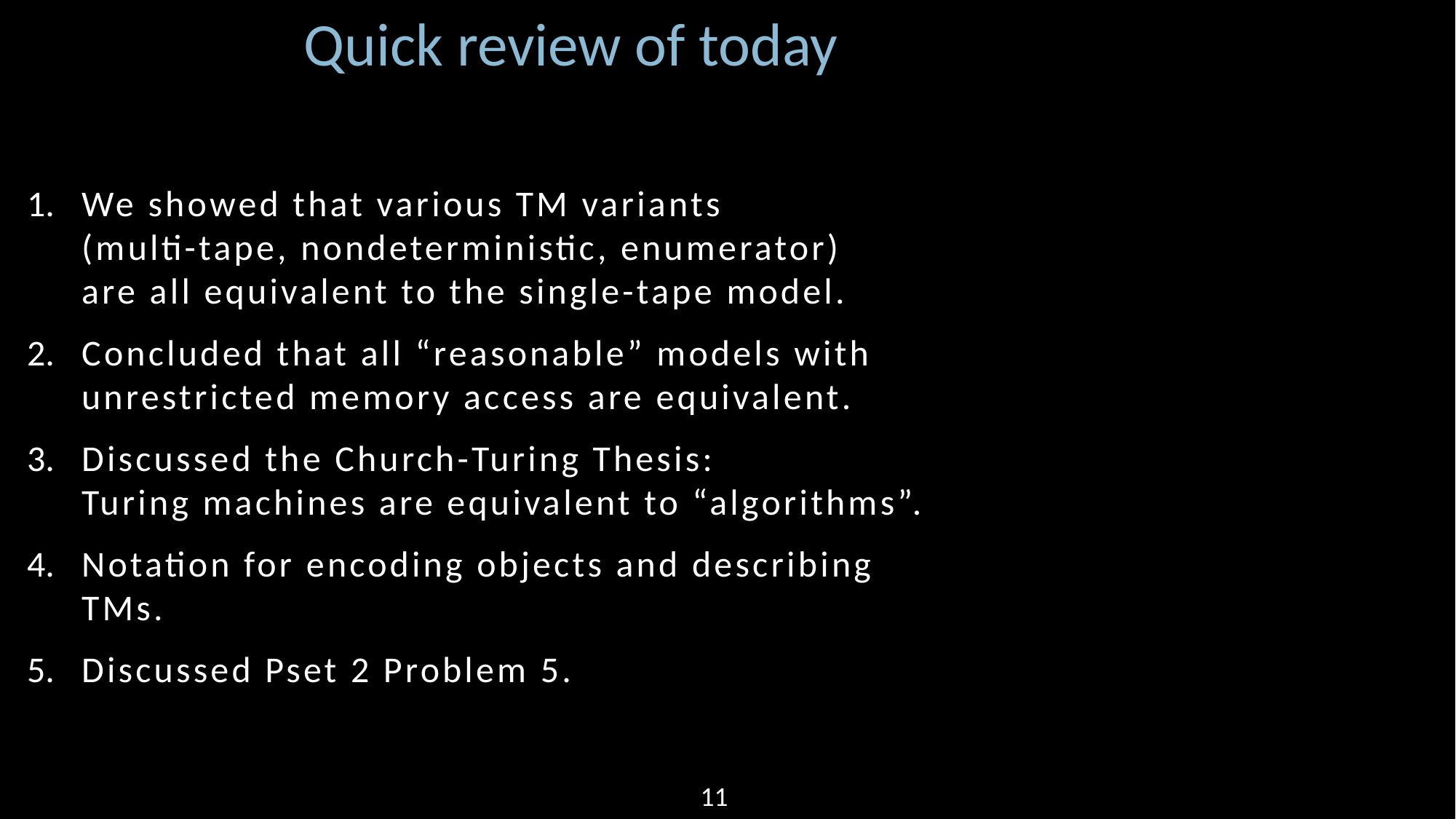

Quick review of today
We showed that various TM variants
(multi-tape, nondeterministic, enumerator)
are all equivalent to the single-tape model.
Concluded that all “reasonable” models with unrestricted memory access are equivalent.
Discussed the Church-Turing Thesis:
Turing machines are equivalent to “algorithms”.
Notation for encoding objects and describing TMs.
Discussed Pset 2 Problem 5.
11